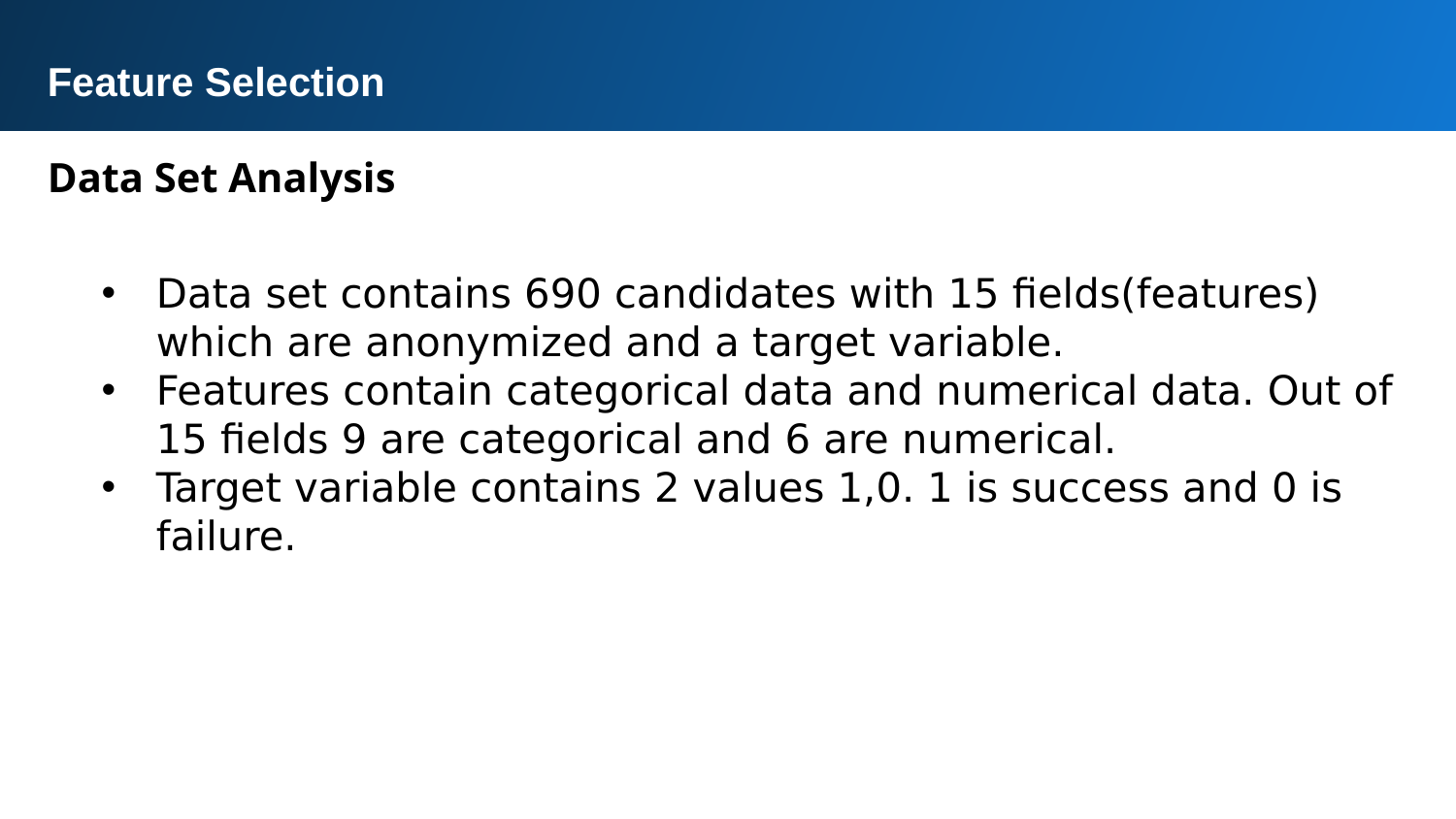

Feature Selection
Data Set Analysis
Data set contains 690 candidates with 15 fields(features) which are anonymized and a target variable.
Features contain categorical data and numerical data. Out of 15 fields 9 are categorical and 6 are numerical.
Target variable contains 2 values 1,0. 1 is success and 0 is failure.